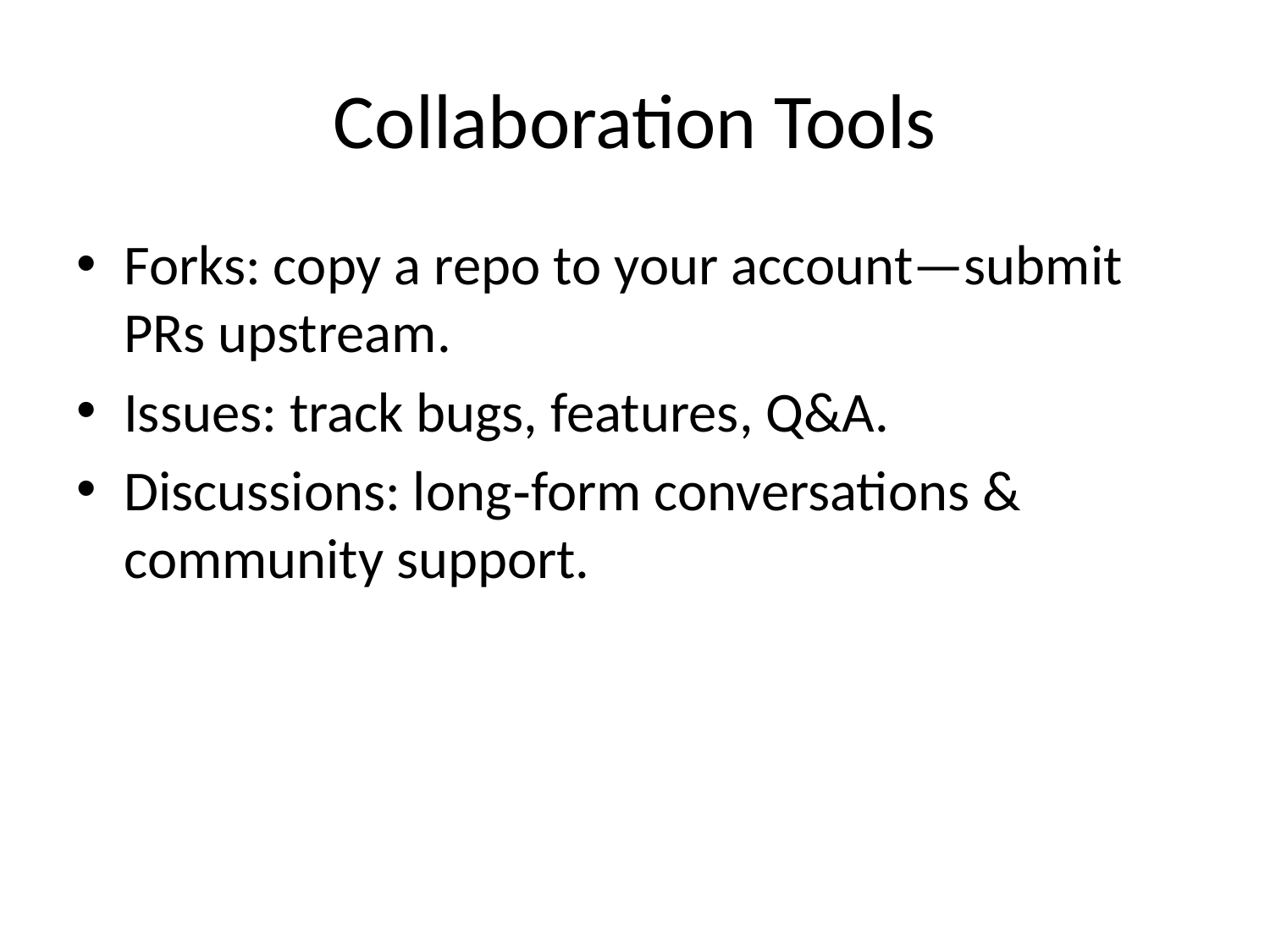

# Collaboration Tools
Forks: copy a repo to your account—submit PRs upstream.
Issues: track bugs, features, Q&A.
Discussions: long‑form conversations & community support.